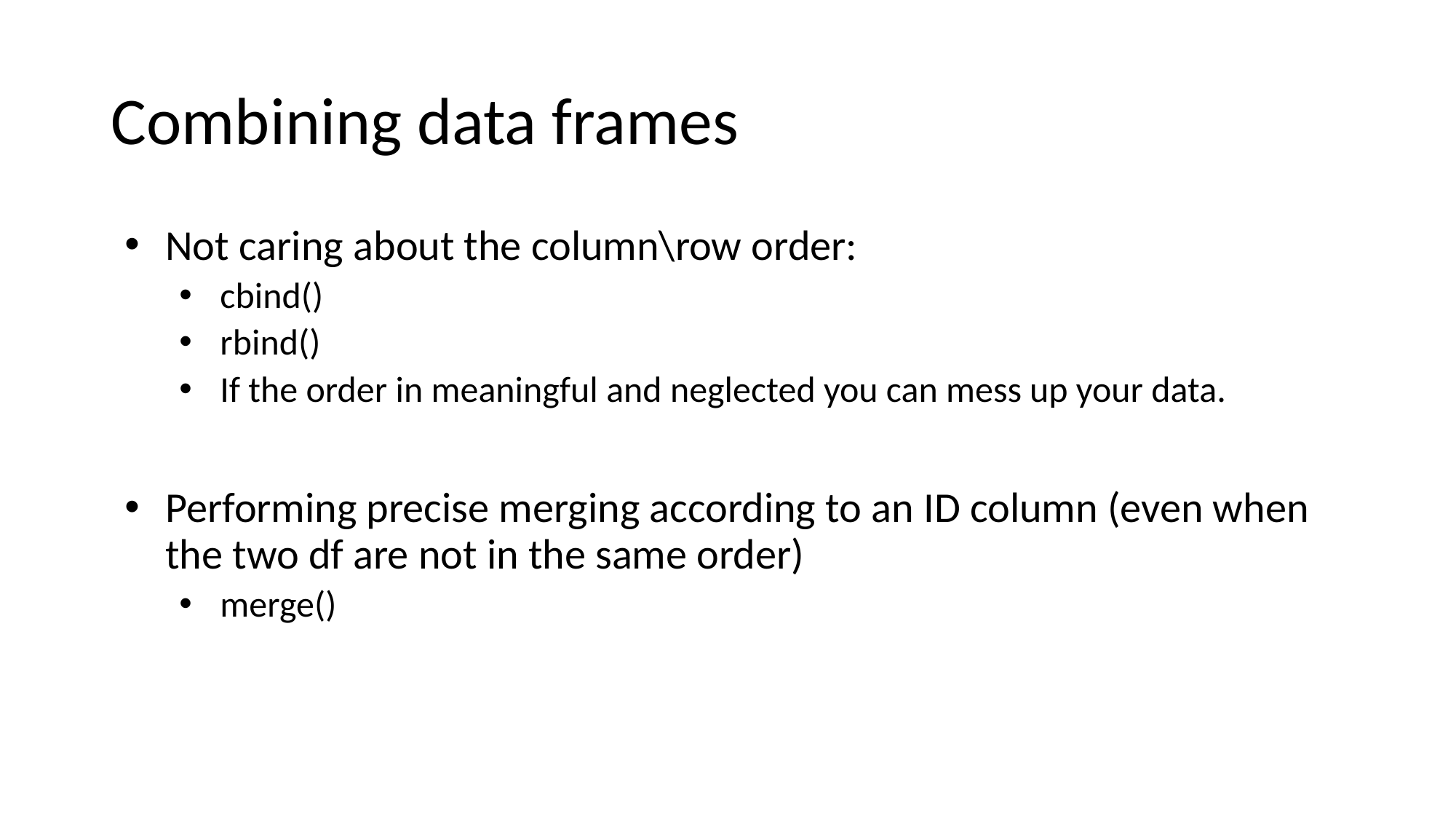

# Combining data frames
Not caring about the column\row order:
cbind()
rbind()
If the order in meaningful and neglected you can mess up your data.

Performing precise merging according to an ID column (even when the two df are not in the same order)
merge()